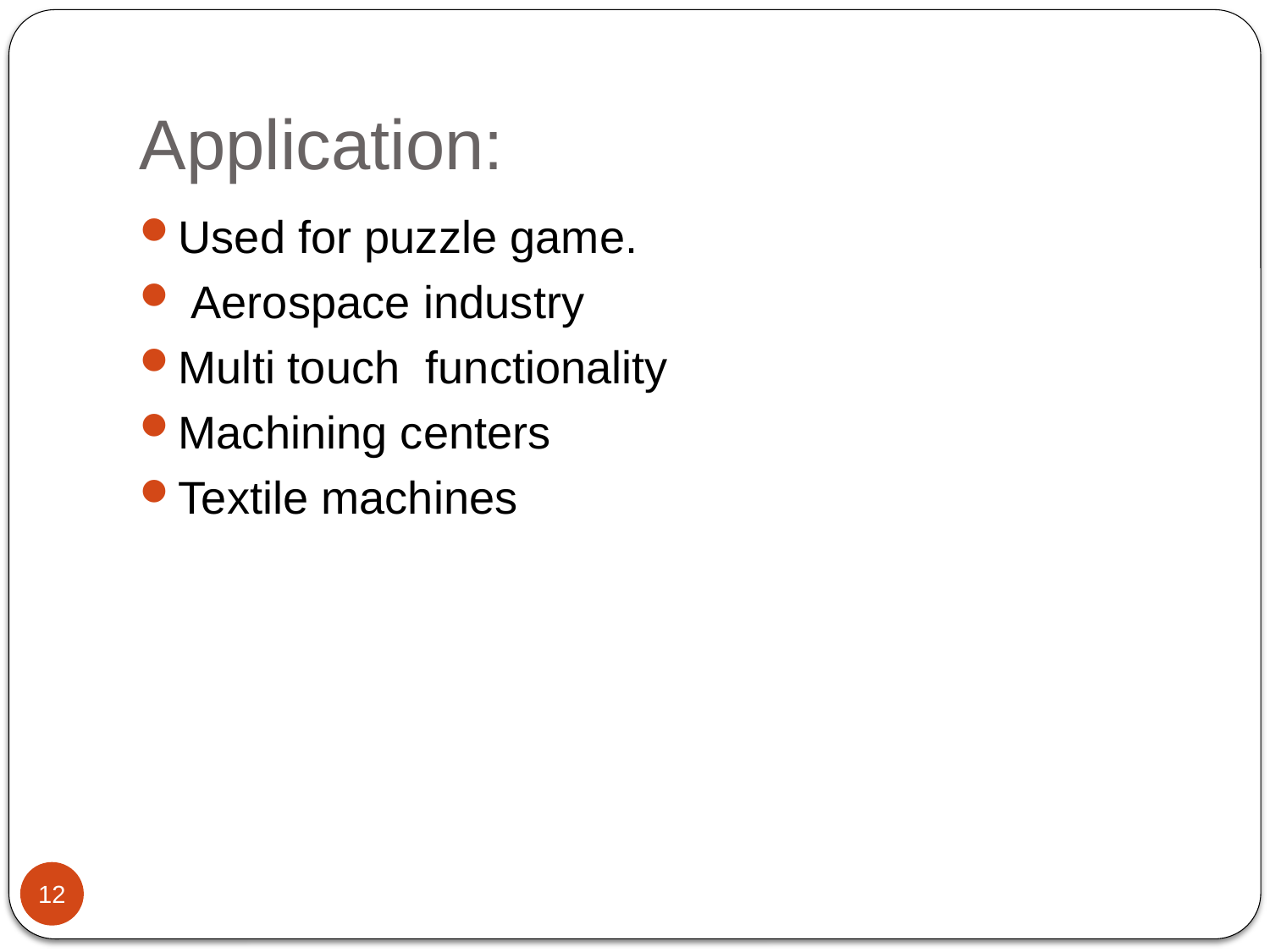

# Application:
Used for puzzle game.
 Aerospace industry
Multi touch  functionality
Machining centers
Textile machines

12